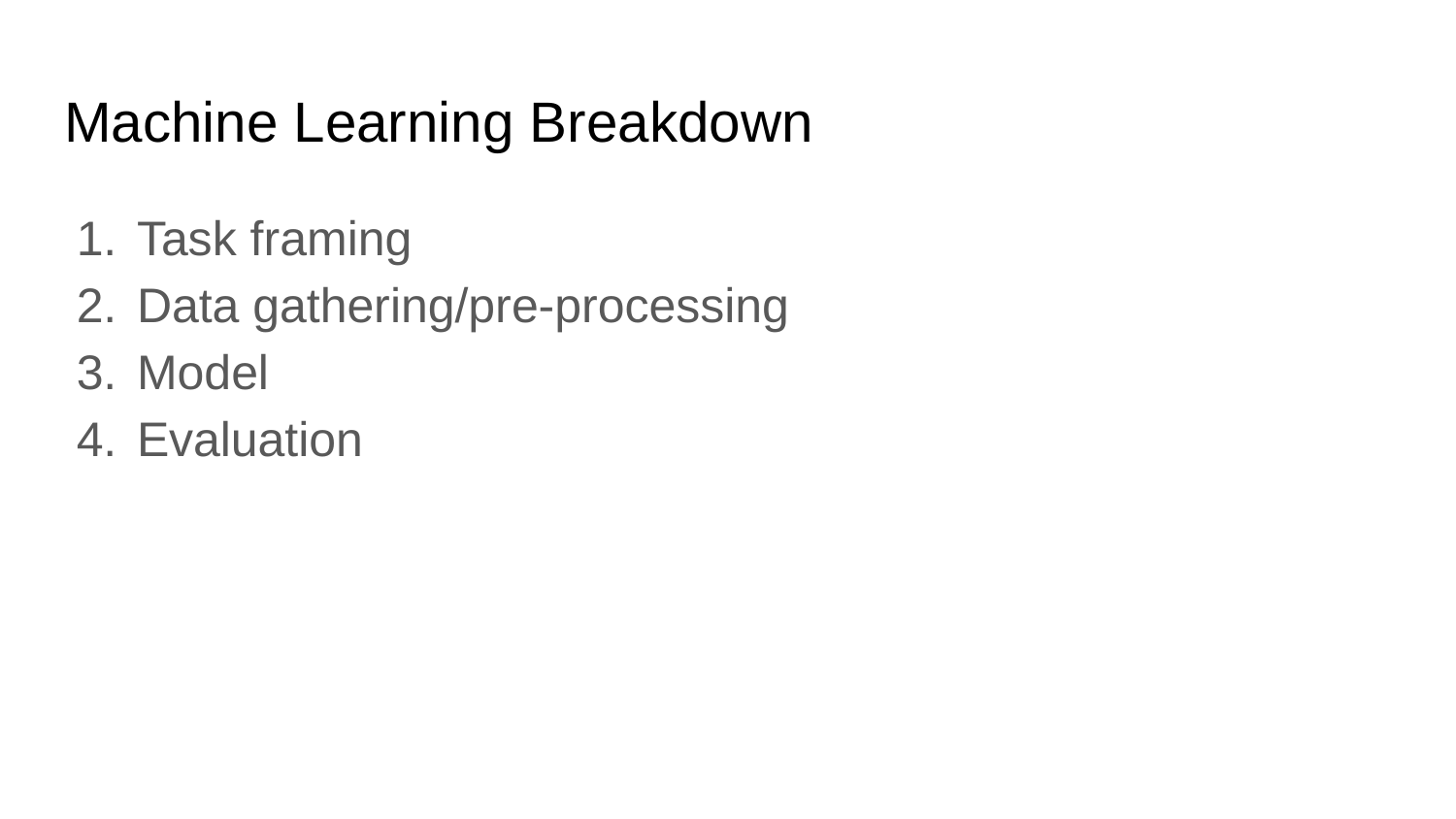

# Machine Learning Breakdown
Task framing
Data gathering/pre-processing
Model
Evaluation